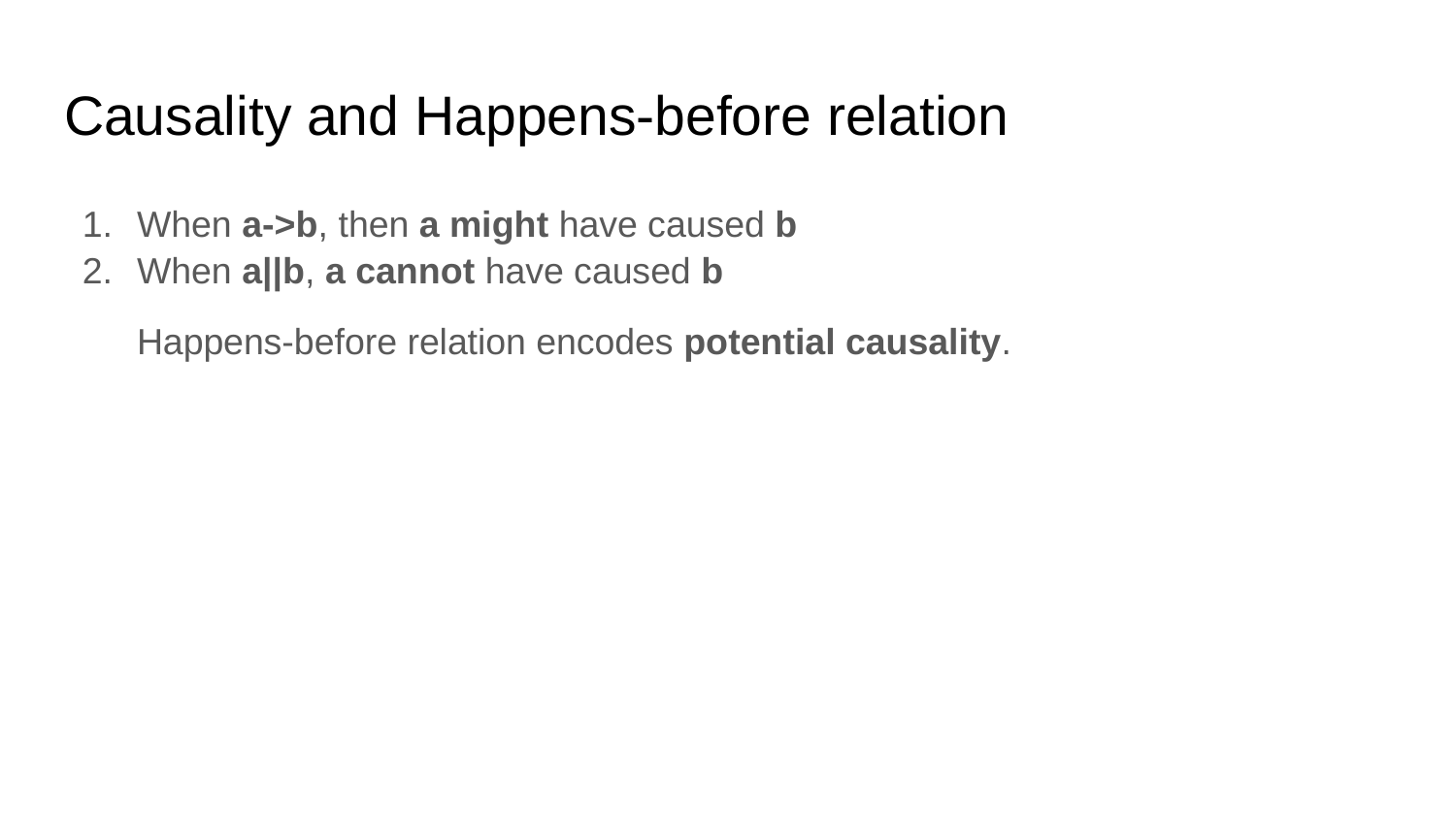

# Causality and Happens-before relation
When a->b, then a might have caused b
When a||b, a cannot have caused b
Happens-before relation encodes potential causality.